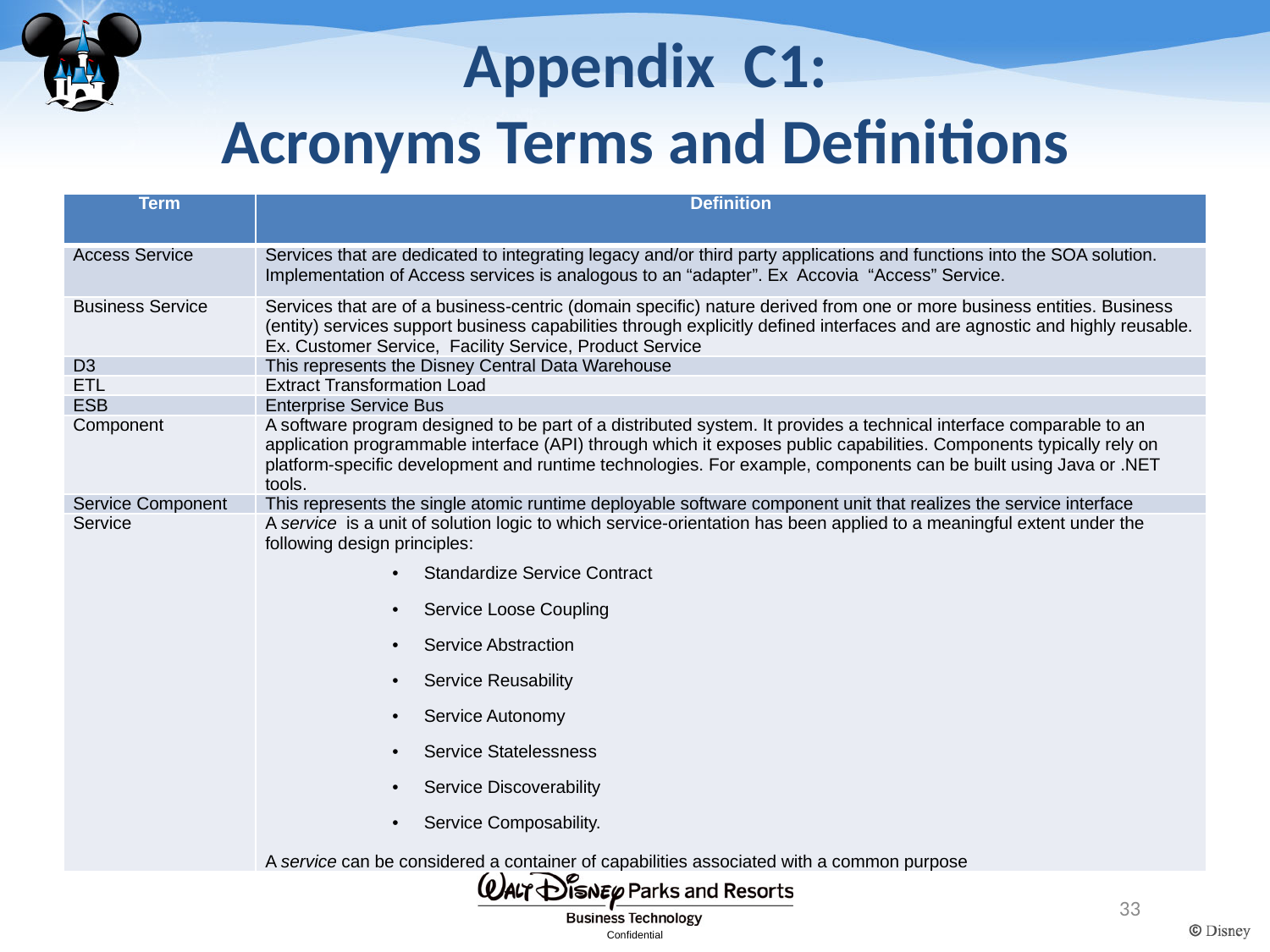

# Appendix  C1: Acronyms Terms and Definitions
| Term | Definition |
| --- | --- |
| Access Service | Services that are dedicated to integrating legacy and/or third party applications and functions into the SOA solution. Implementation of Access services is analogous to an “adapter”. Ex Accovia “Access” Service. |
| Business Service | Services that are of a business-centric (domain specific) nature derived from one or more business entities. Business (entity) services support business capabilities through explicitly defined interfaces and are agnostic and highly reusable. Ex. Customer Service, Facility Service, Product Service |
| D3 | This represents the Disney Central Data Warehouse |
| ETL | Extract Transformation Load |
| ESB | Enterprise Service Bus |
| Component | A software program designed to be part of a distributed system. It provides a technical interface comparable to an application programmable interface (API) through which it exposes public capabilities. Components typically rely on platform-specific development and runtime technologies. For example, components can be built using Java or .NET tools. |
| Service Component | This represents the single atomic runtime deployable software component unit that realizes the service interface |
| Service | A service is a unit of solution logic to which service-orientation has been applied to a meaningful extent under the following design principles: Standardize Service Contract Service Loose Coupling Service Abstraction Service Reusability Service Autonomy Service Statelessness Service Discoverability Service Composability. A service can be considered a container of capabilities associated with a common purpose |
33